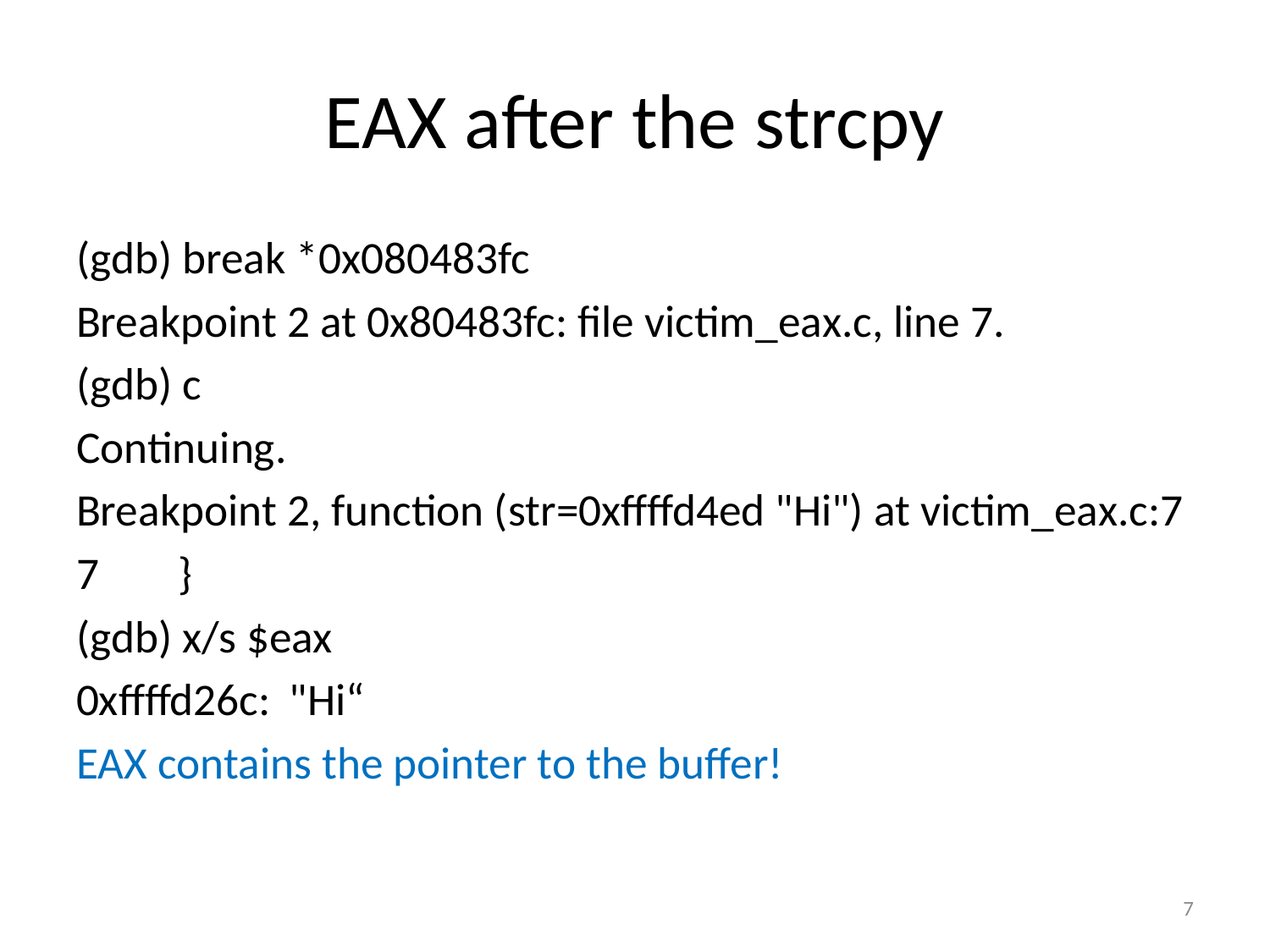

# EAX after the strcpy
(gdb) break *0x080483fc
Breakpoint 2 at 0x80483fc: file victim_eax.c, line 7.
(gdb) c
Continuing.
Breakpoint 2, function (str=0xffffd4ed "Hi") at victim_eax.c:7
7	}
(gdb) x/s $eax
0xffffd26c:	 "Hi“
EAX contains the pointer to the buffer!

7